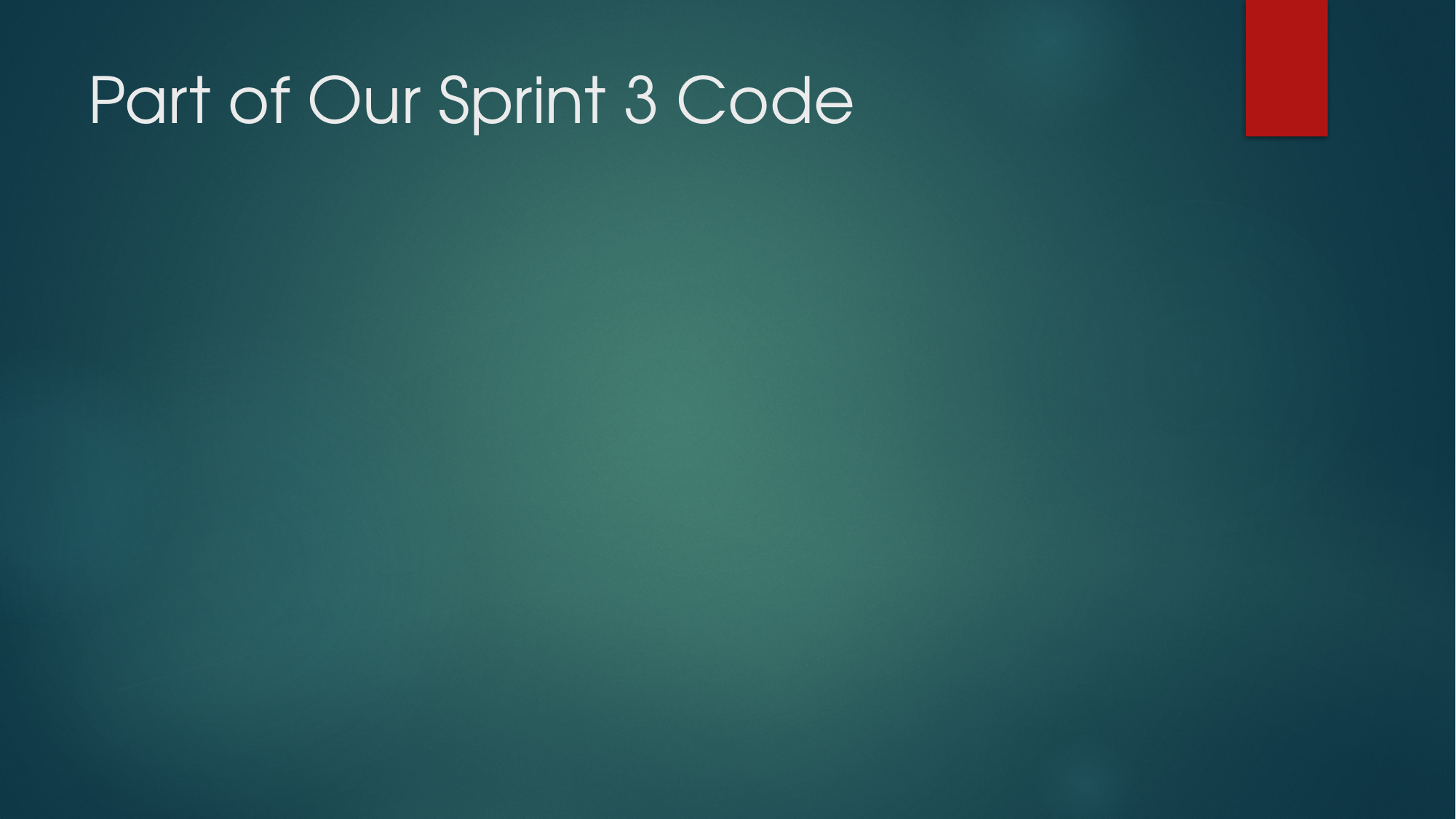

# Part of Our Sprint 3 Code